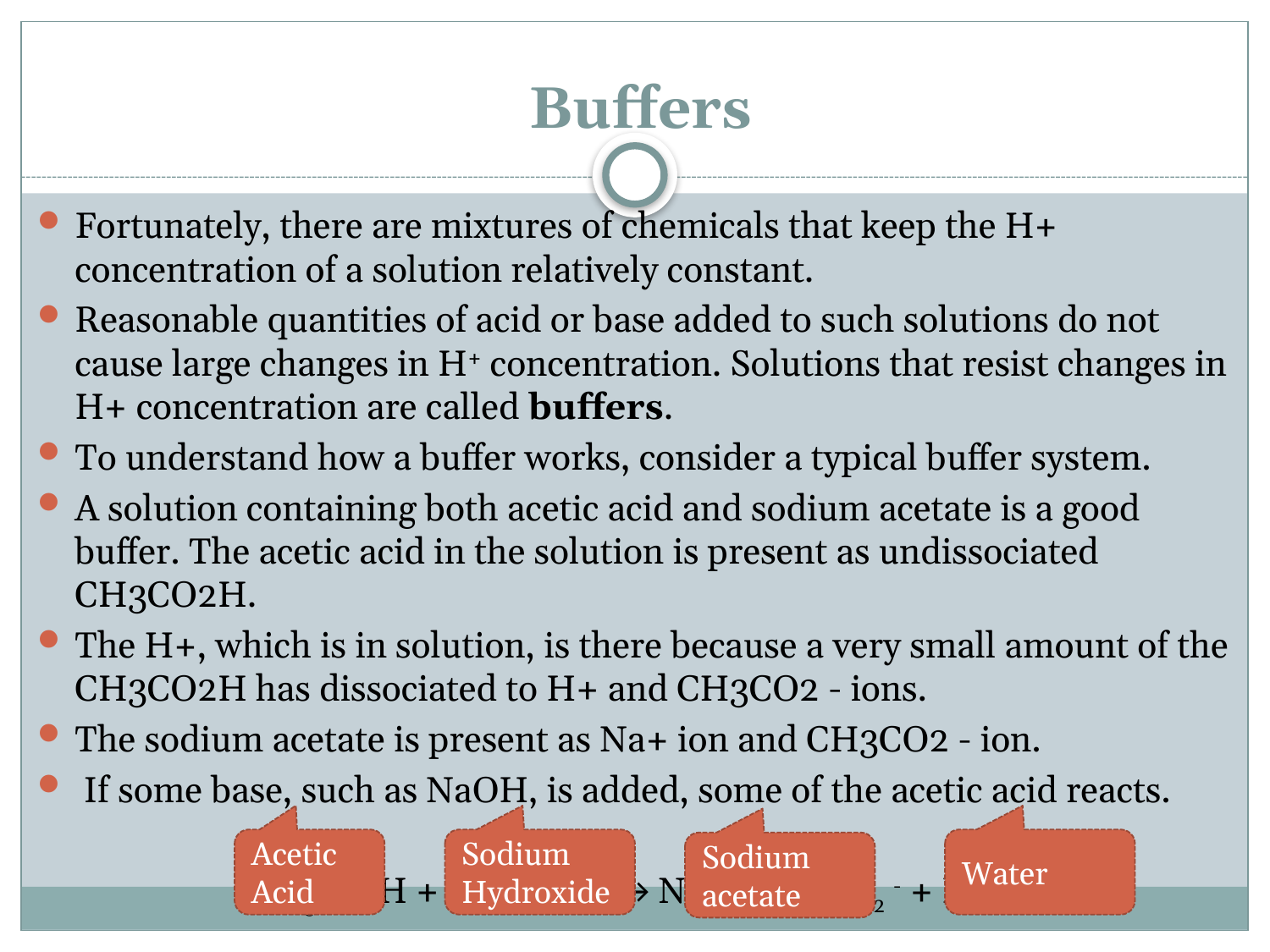

# Buffers
Fortunately, there are mixtures of chemicals that keep the H+ concentration of a solution relatively constant.
Reasonable quantities of acid or base added to such solutions do not cause large changes in H+ concentration. Solutions that resist changes in H+ concentration are called buffers.
To understand how a buffer works, consider a typical buffer system.
A solution containing both acetic acid and sodium acetate is a good buffer. The acetic acid in the solution is present as undissociated CH3CO2H.
The H+, which is in solution, is there because a very small amount of the CH3CO2H has dissociated to H+ and CH3CO2 - ions.
The sodium acetate is present as Na+ ion and CH3CO2 - ion.
 If some base, such as NaOH, is added, some of the acetic acid reacts.

CH3CO2H + Na+ + OH- → Na+ + CH3CO2 - + H2O
Acetic Acid
Sodium Hydroxide
Water
Sodium acetate